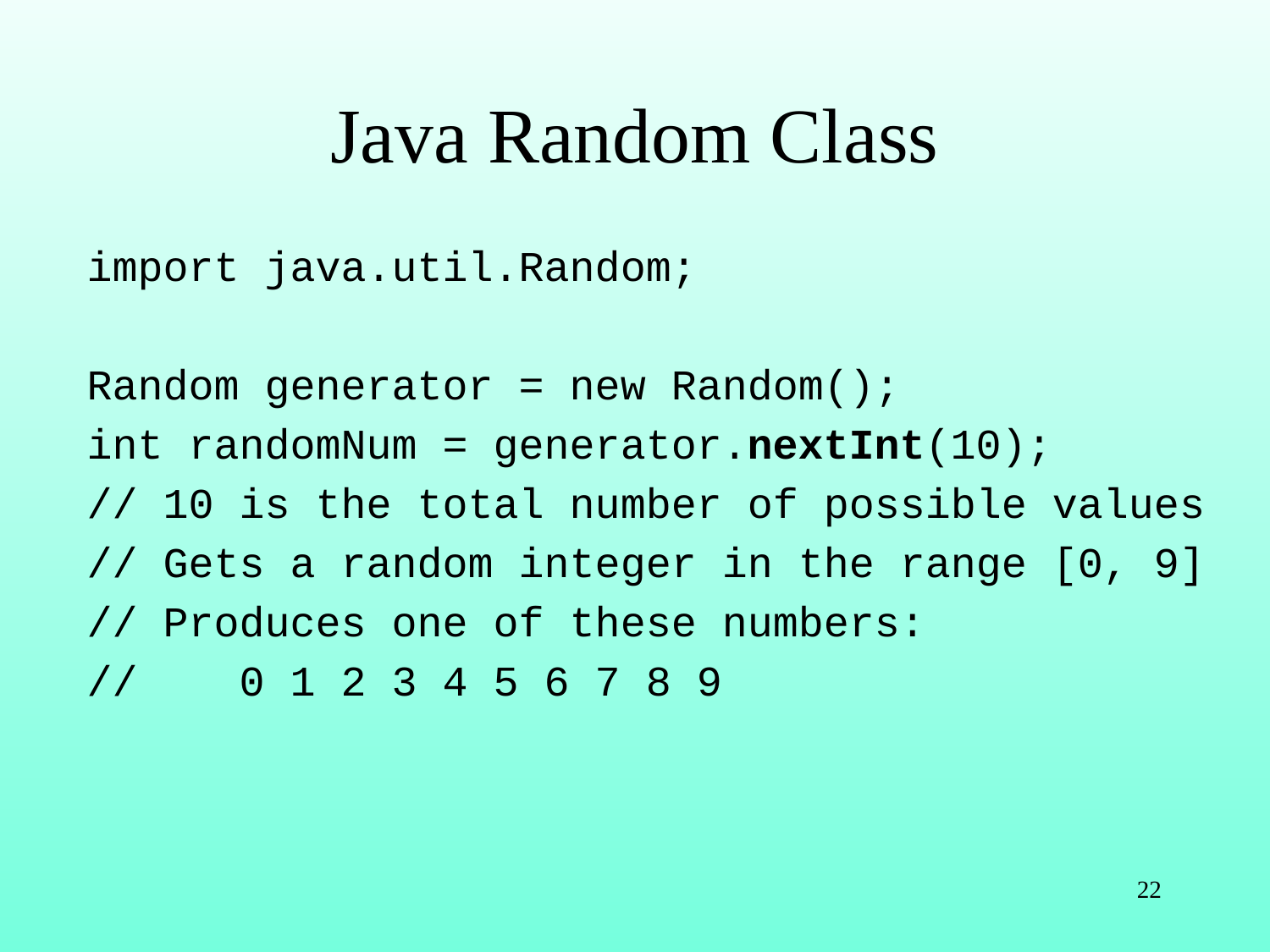

# Java Random Class
import java.util.Random;

Random generator = new Random();
int randomNum = generator.nextInt(10);
// 10 is the total number of possible values
// Gets a random integer in the range [0, 9]
// Produces one of these numbers:
//    0 1 2 3 4 5 6 7 8 9

22